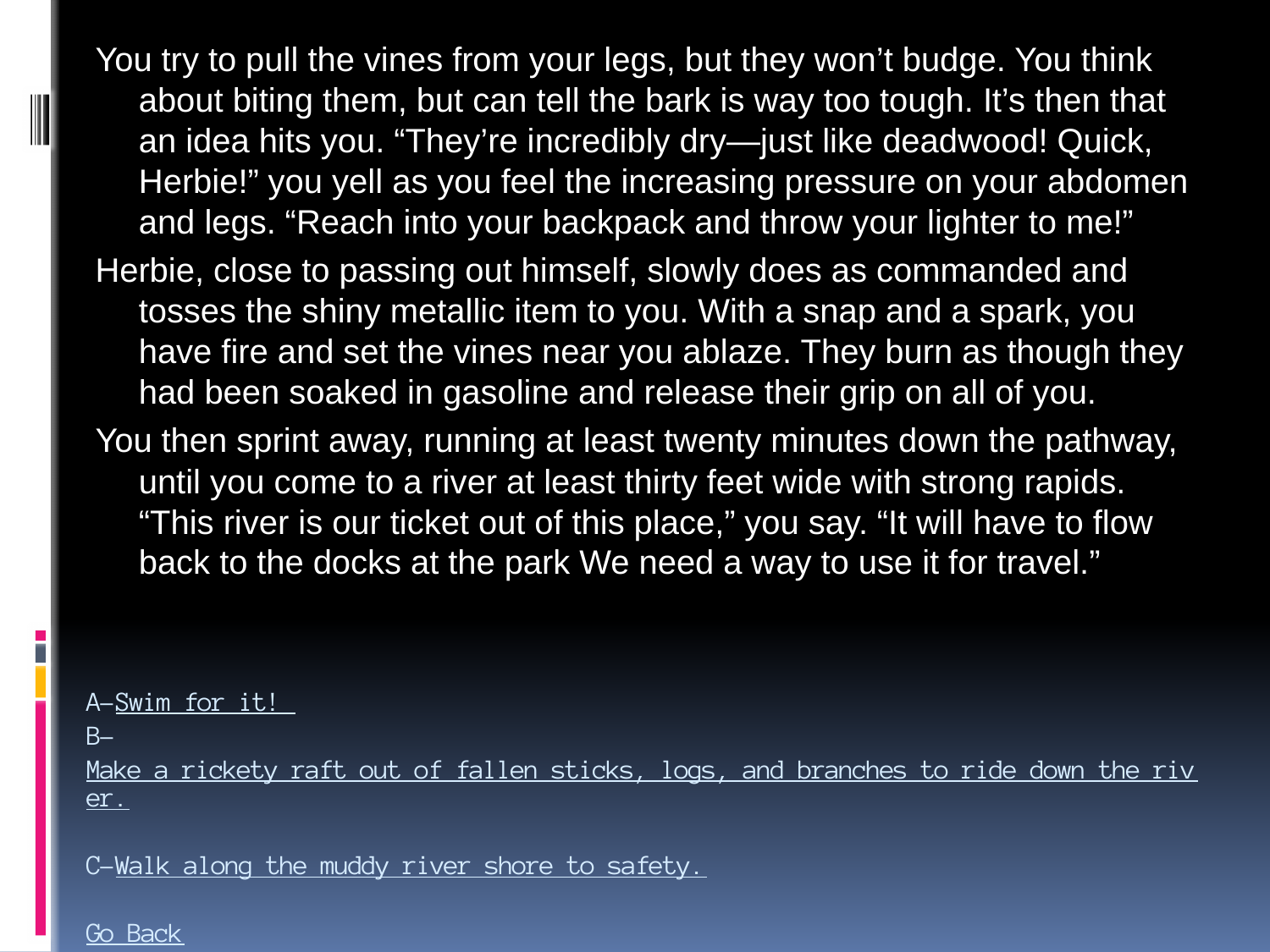

You try to pull the vines from your legs, but they won’t budge. You think about biting them, but can tell the bark is way too tough. It’s then that an idea hits you. “They’re incredibly dry—just like deadwood! Quick, Herbie!” you yell as you feel the increasing pressure on your abdomen and legs. “Reach into your backpack and throw your lighter to me!”
Herbie, close to passing out himself, slowly does as commanded and tosses the shiny metallic item to you. With a snap and a spark, you have fire and set the vines near you ablaze. They burn as though they had been soaked in gasoline and release their grip on all of you.
You then sprint away, running at least twenty minutes down the pathway, until you come to a river at least thirty feet wide with strong rapids. “This river is our ticket out of this place,” you say. “It will have to flow back to the docks at the park We need a way to use it for travel.”

# A-Swim for it! B-Make a rickety raft out of fallen sticks, logs, and branches to ride down the river. C-Walk along the muddy river shore to safety. Go Back